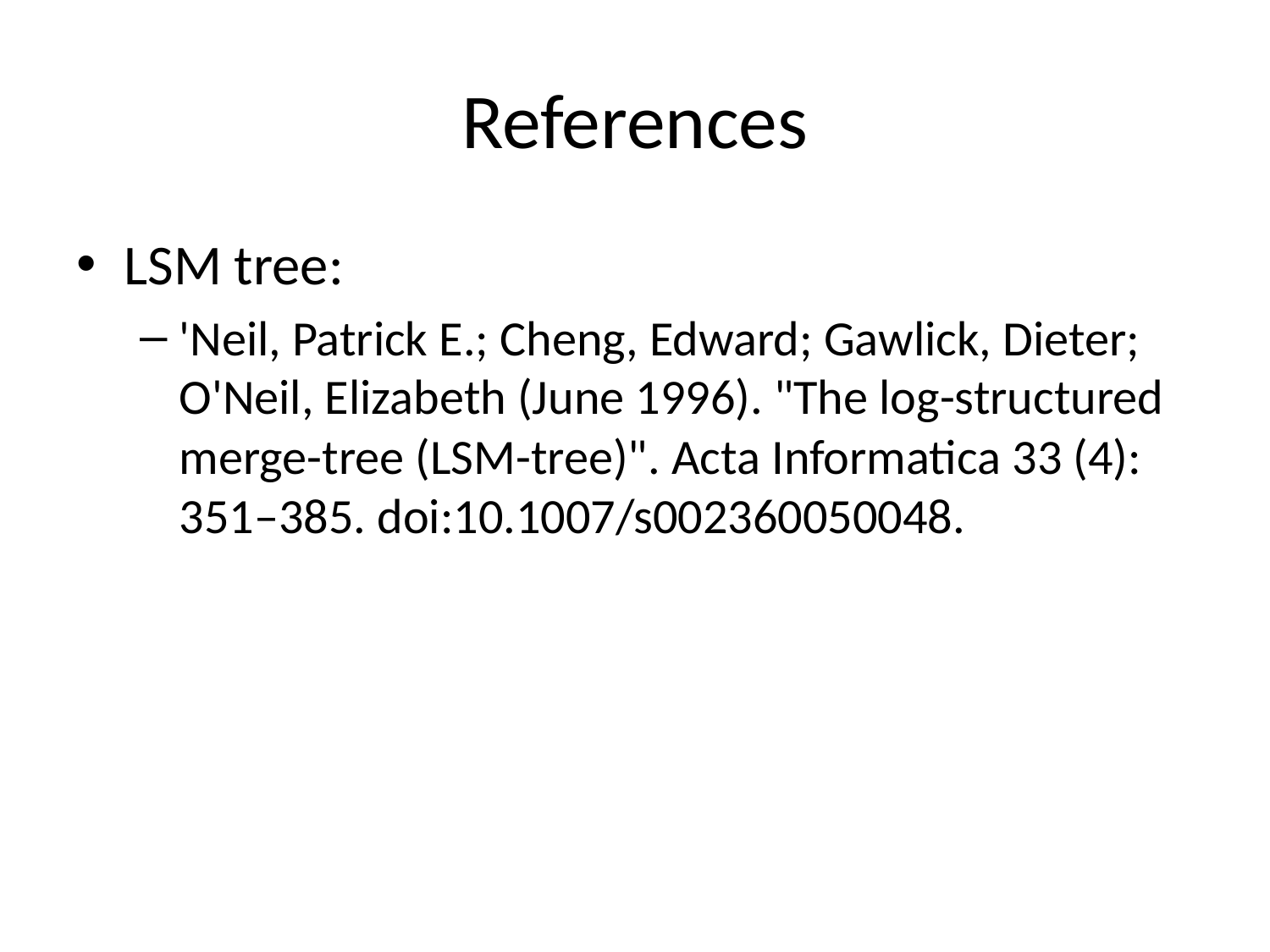

# References
LSM tree:
'Neil, Patrick E.; Cheng, Edward; Gawlick, Dieter; O'Neil, Elizabeth (June 1996). "The log-structured merge-tree (LSM-tree)". Acta Informatica 33 (4): 351–385. doi:10.1007/s002360050048.